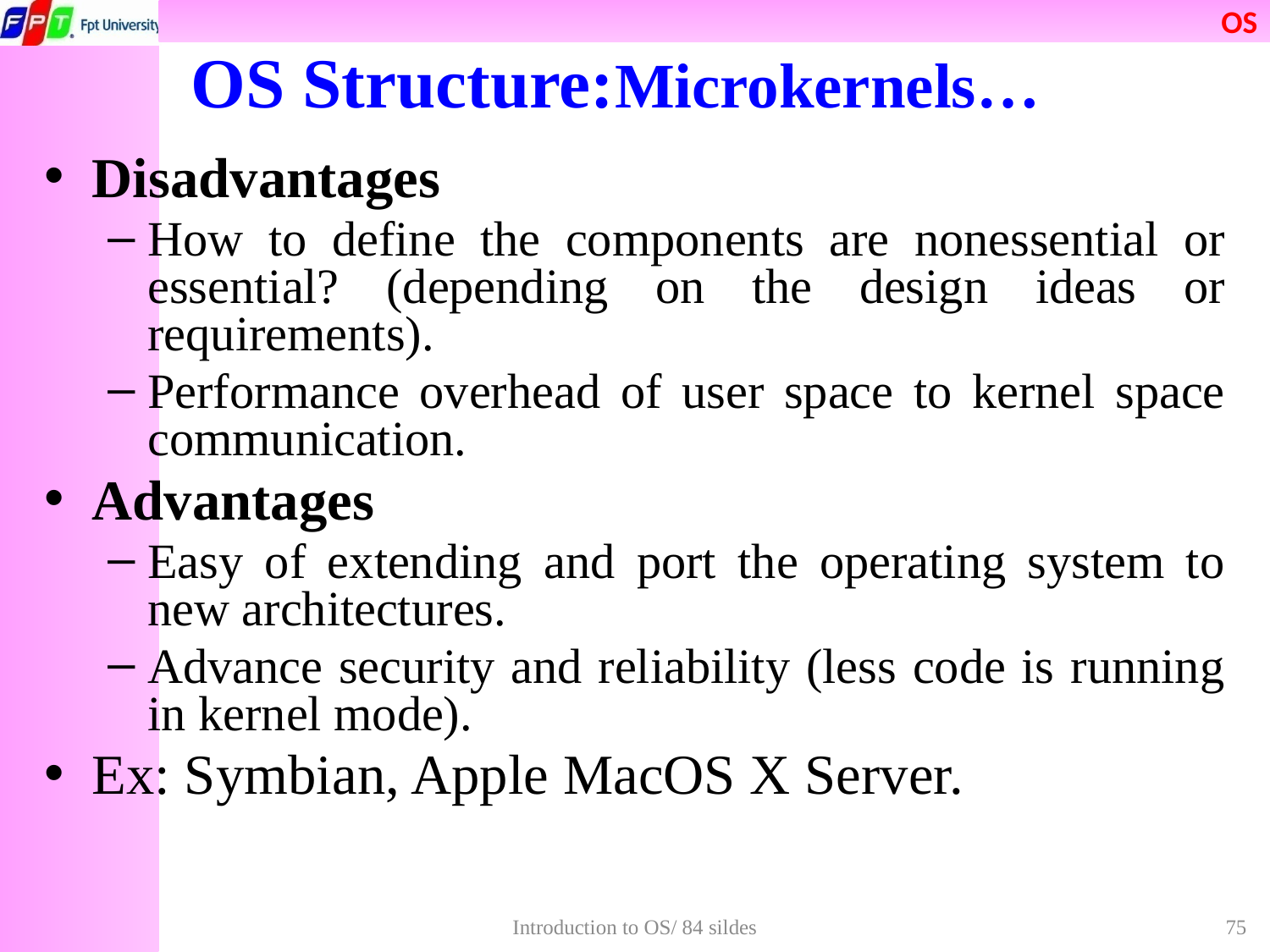

# OS Structure:Microkernels…
Disadvantages
How to define the components are nonessential or essential? (depending on the design ideas or requirements).
Performance overhead of user space to kernel space communication.
Advantages
Easy of extending and port the operating system to new architectures.
Advance security and reliability (less code is running in kernel mode).
Ex: Symbian, Apple MacOS X Server.
Introduction to OS/ 84 sildes
75